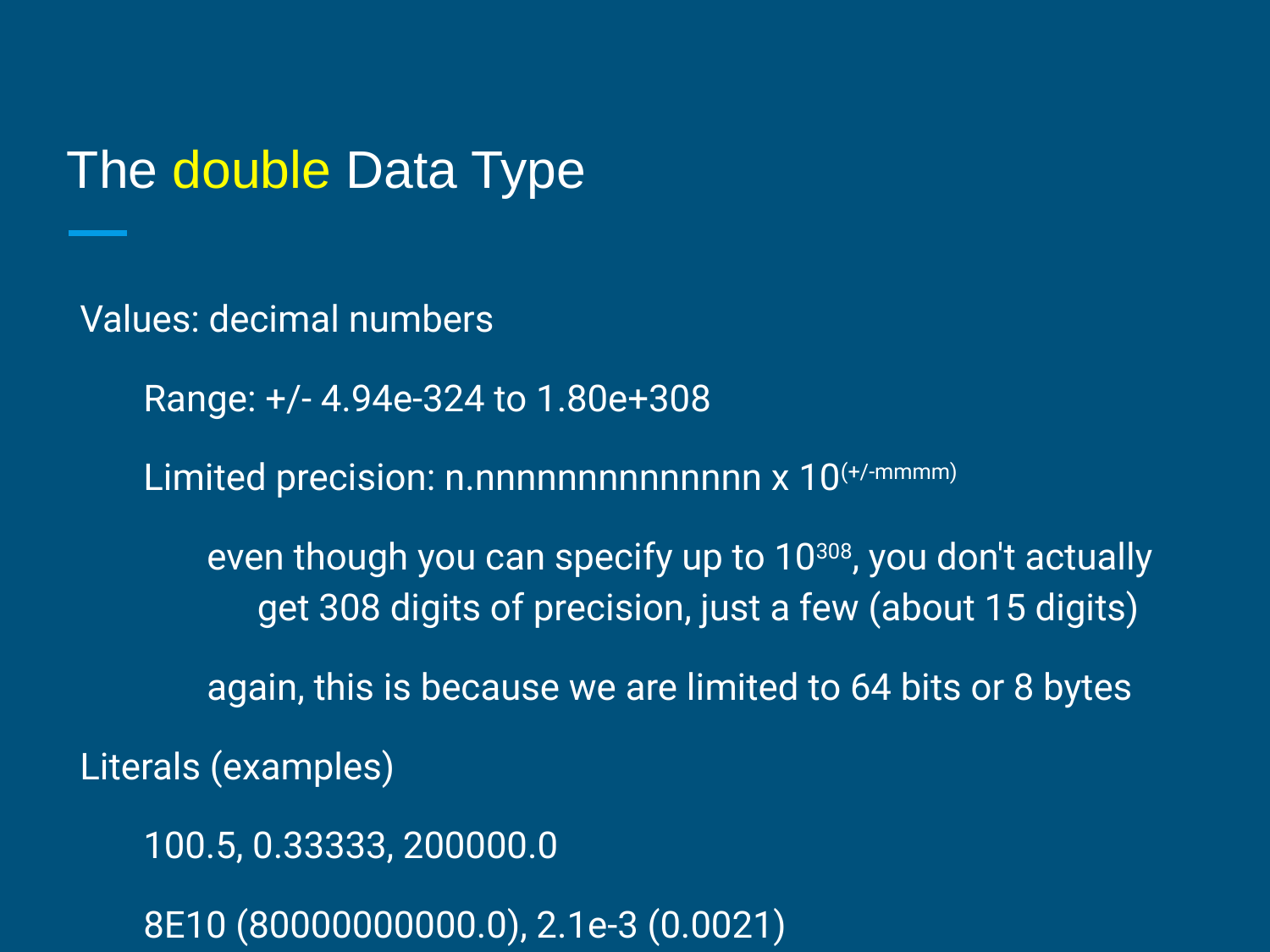

# The double Data Type
Values: decimal numbers
Range: +/- 4.94e-324 to 1.80e+308
Limited precision: n.nnnnnnnnnnnnnn x 10(+/-mmmm)
even though you can specify up to 10308, you don't actually get 308 digits of precision, just a few (about 15 digits)
again, this is because we are limited to 64 bits or 8 bytes
Literals (examples)
100.5, 0.33333, 200000.0
8E10 (80000000000.0), 2.1e-3 (0.0021)
Operations: arithmetic operations with true division
float: lower precision (fewer digits)